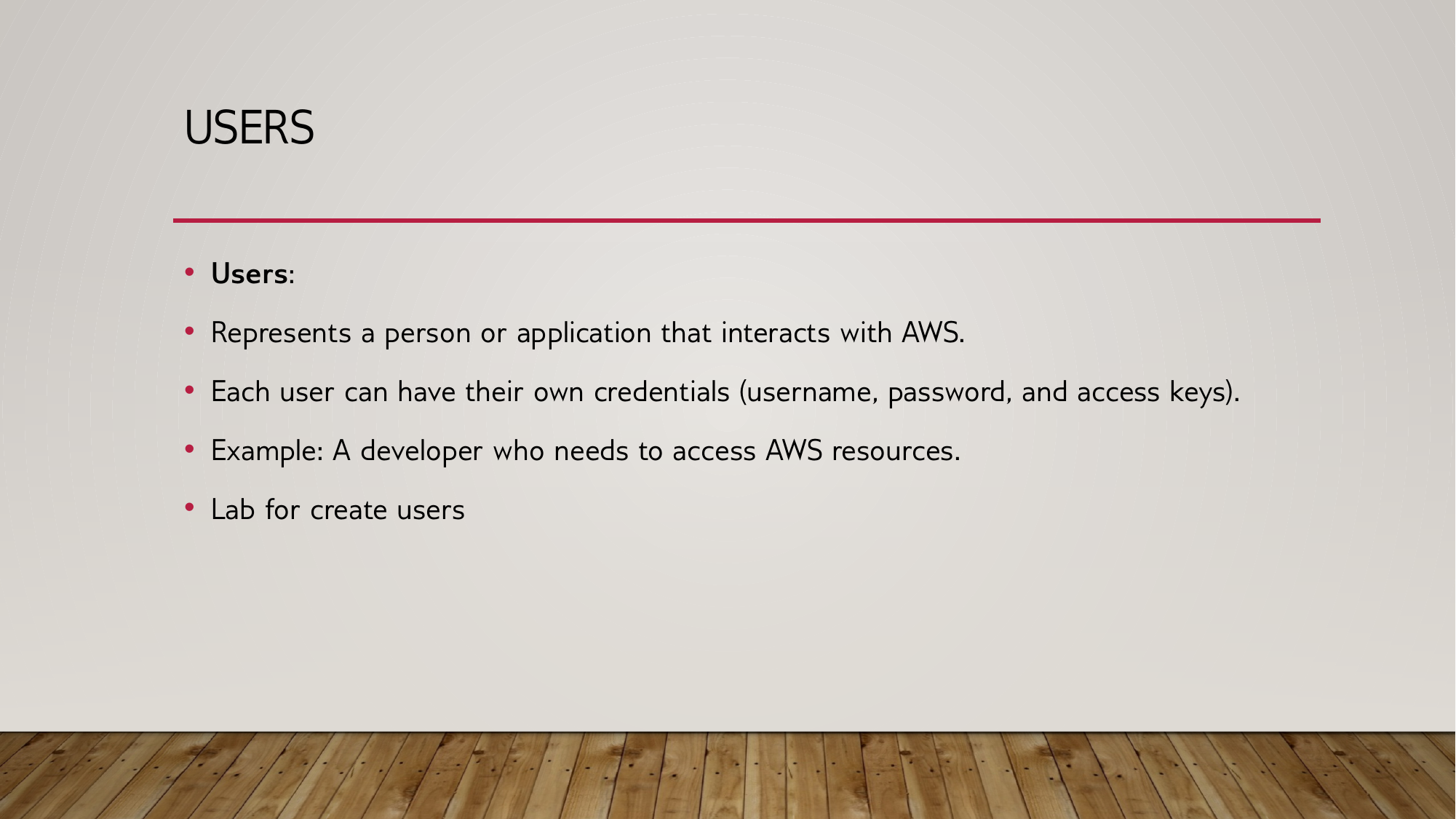

# users
Users:
Represents a person or application that interacts with AWS.
Each user can have their own credentials (username, password, and access keys).
Example: A developer who needs to access AWS resources.
Lab for create users